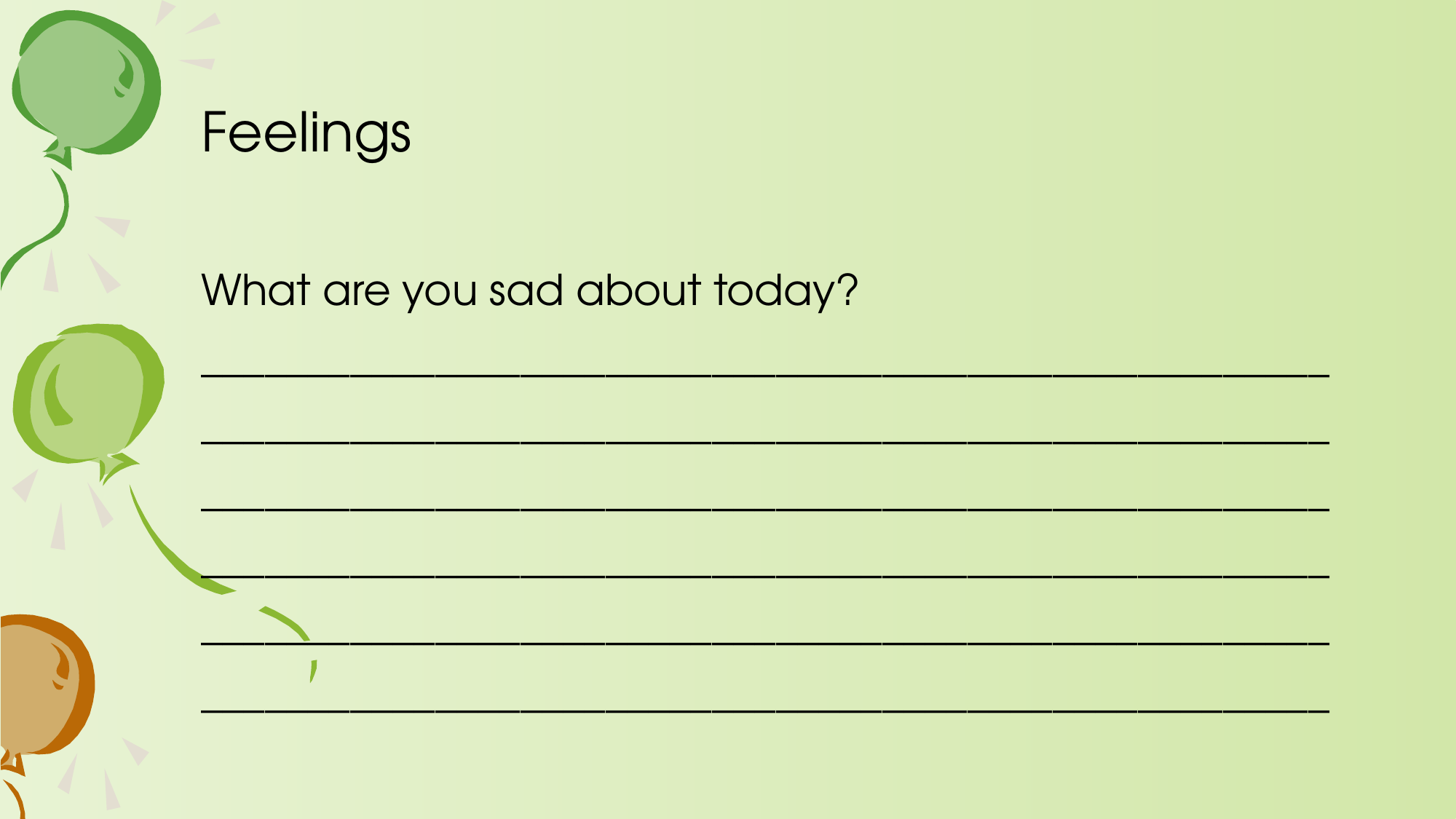

# Feelings

What are you sad about today?
_____________________________________________________
_____________________________________________________
_____________________________________________________
_____________________________________________________
_____________________________________________________
_____________________________________________________